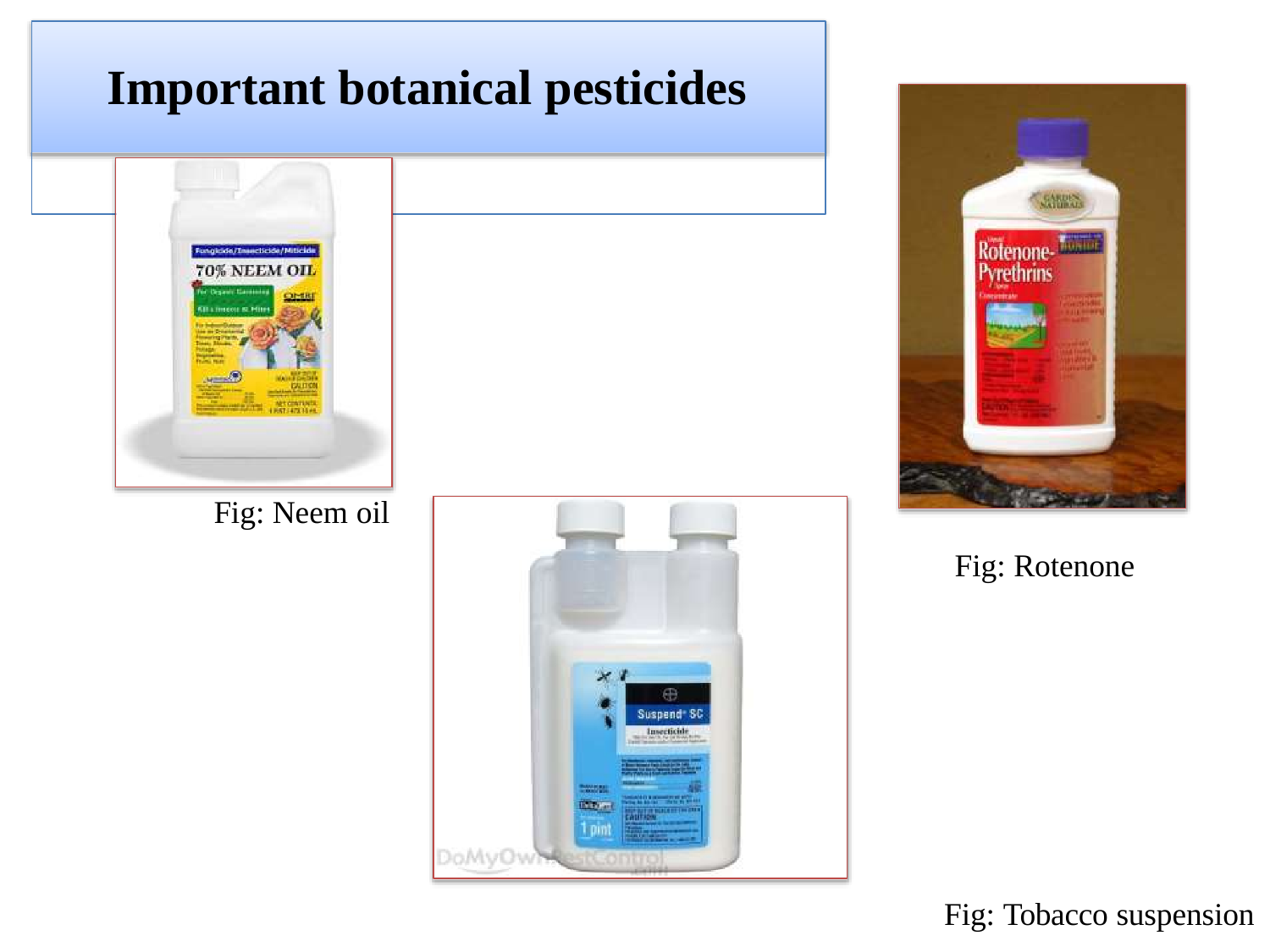

# Important botanical pesticides

Fig: Neem oil

Fig: Rotenone
Fig: Tobacco suspension